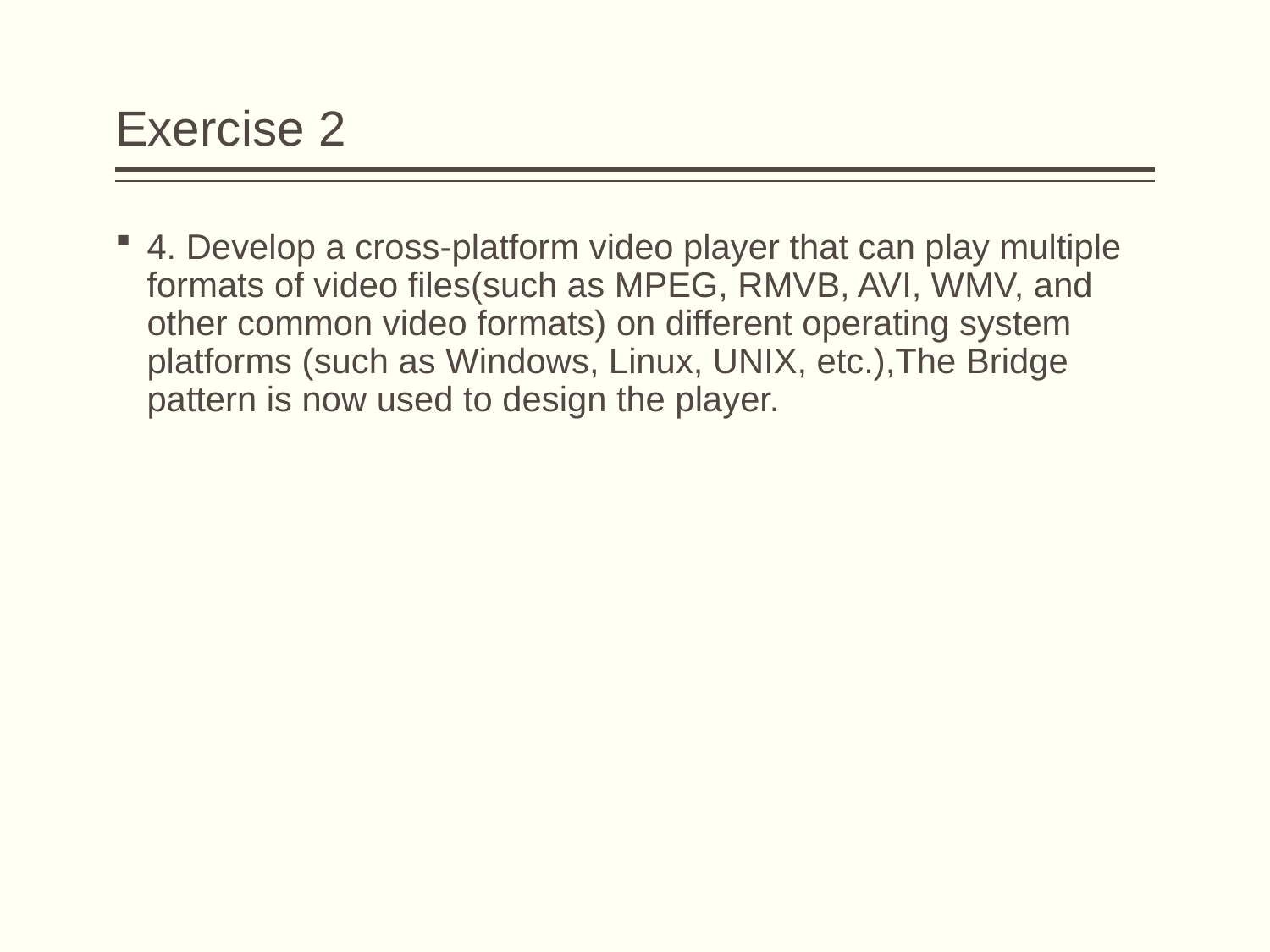

# Exercise 2
4. Develop a cross-platform video player that can play multiple formats of video files(such as MPEG, RMVB, AVI, WMV, and other common video formats) on different operating system platforms (such as Windows, Linux, UNIX, etc.),The Bridge pattern is now used to design the player.